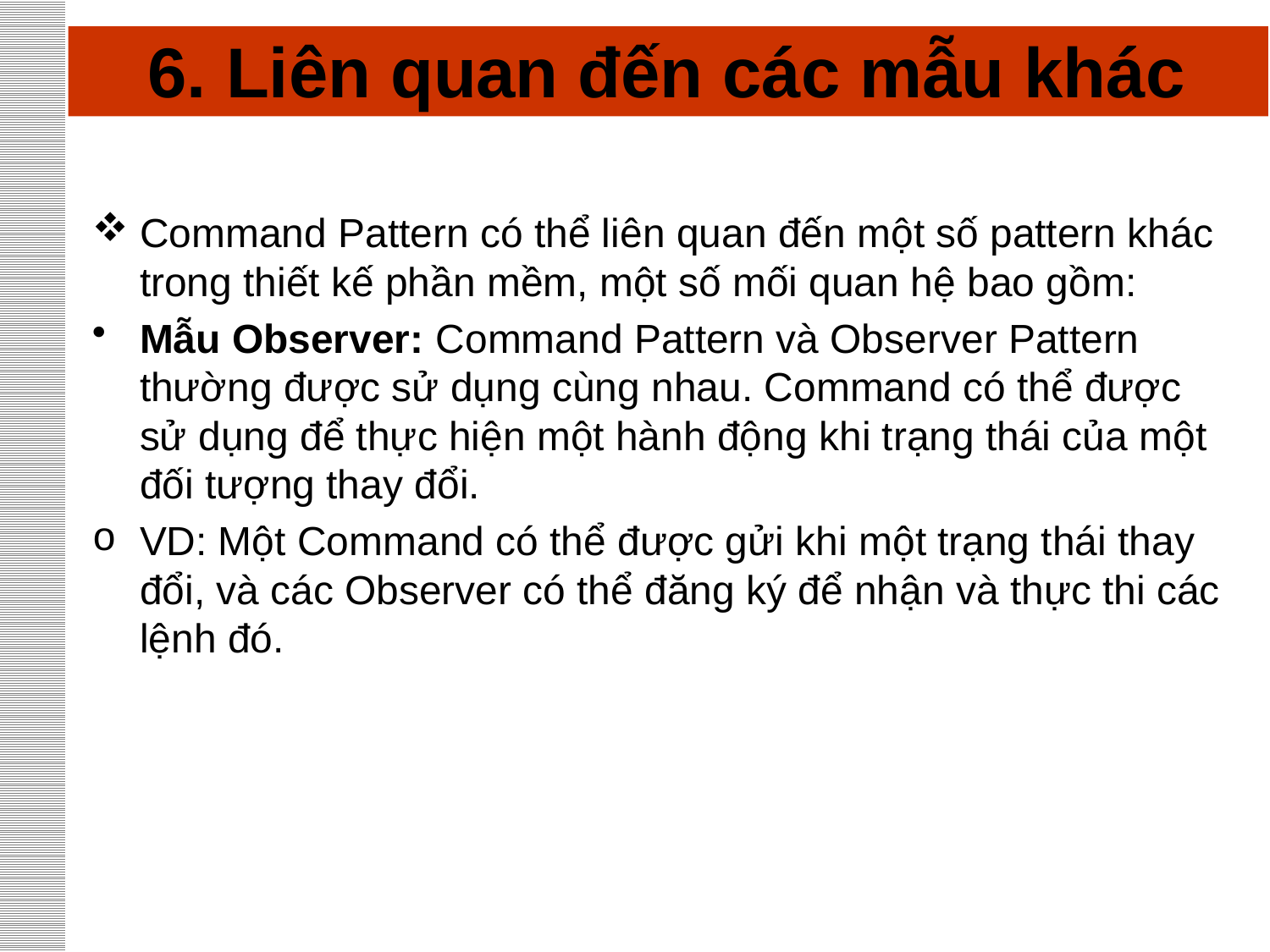

# 6. Liên quan đến các mẫu khác
Command Pattern có thể liên quan đến một số pattern khác trong thiết kế phần mềm, một số mối quan hệ bao gồm:
Mẫu Observer: Command Pattern và Observer Pattern thường được sử dụng cùng nhau. Command có thể được sử dụng để thực hiện một hành động khi trạng thái của một đối tượng thay đổi.
VD: Một Command có thể được gửi khi một trạng thái thay đổi, và các Observer có thể đăng ký để nhận và thực thi các lệnh đó.